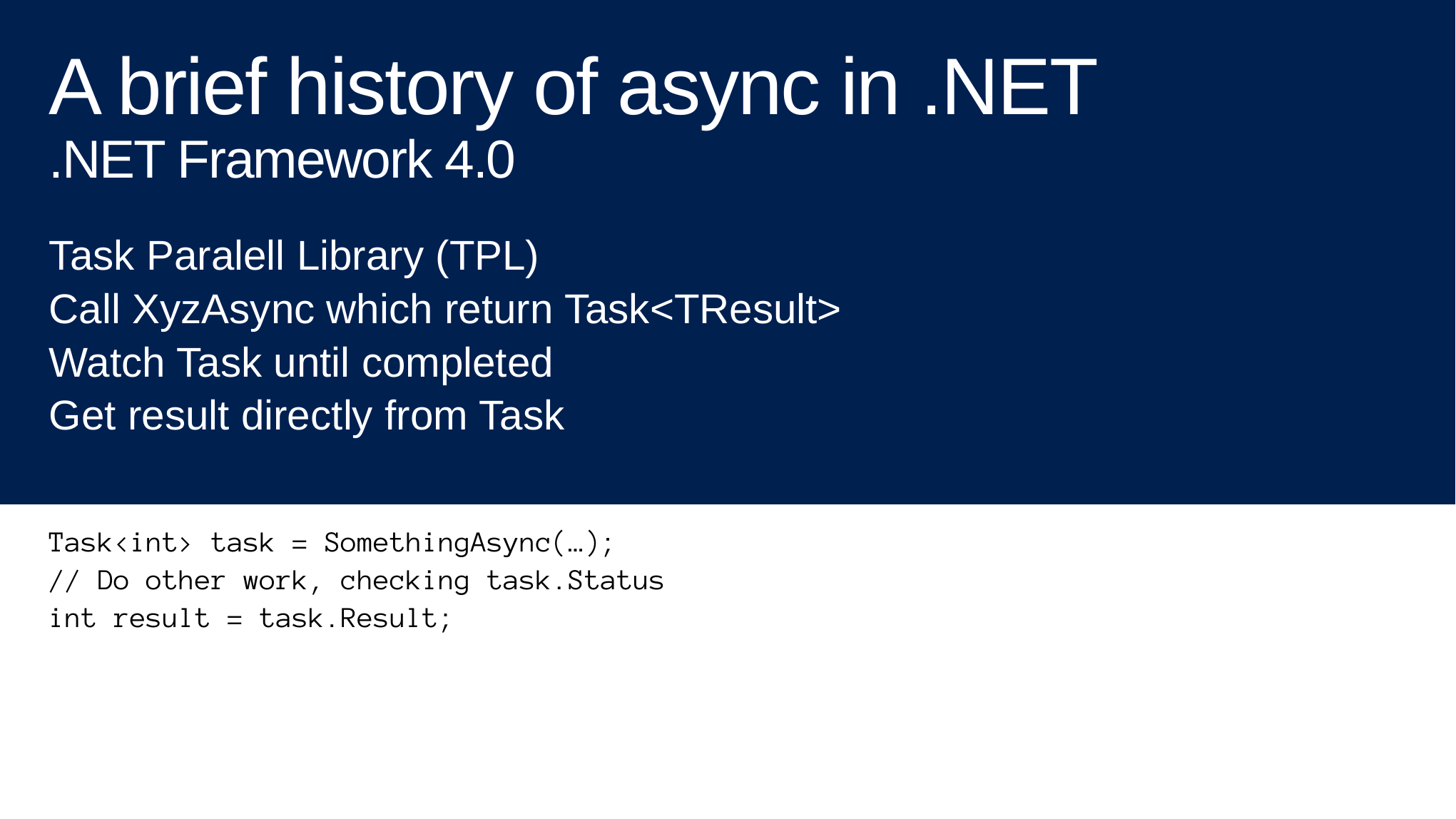

# A brief history of async in .NET .NET Framework 4.0
Task Paralell Library (TPL)
Call XyzAsync which return Task<TResult>
Watch Task until completed
Get result directly from Task

Task<int> task = SomethingAsync(…);
// Do other work, checking task.Status
int result = task.Result;